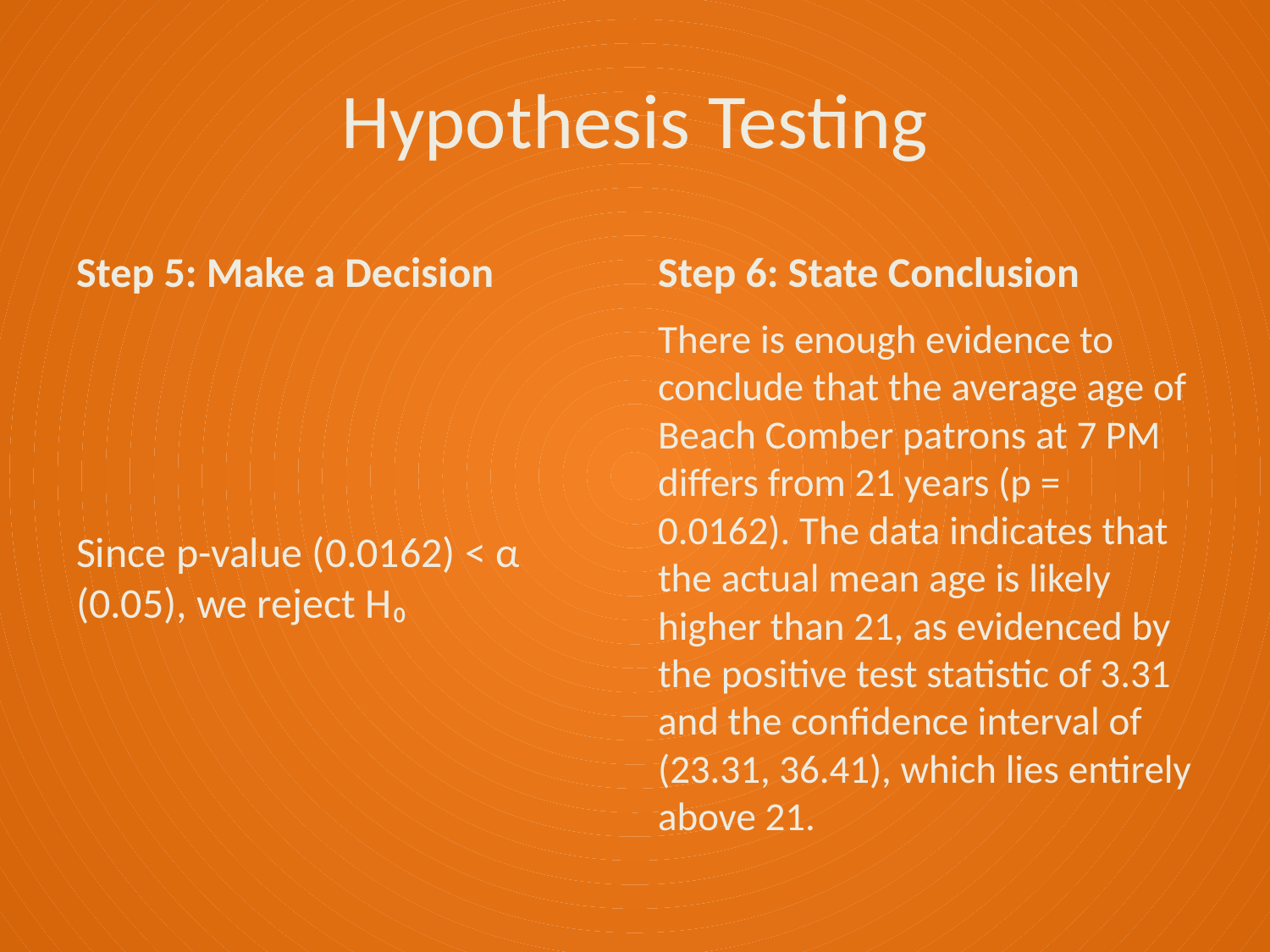

# Hypothesis Testing
Step 5: Make a Decision
Step 6: State Conclusion
Since p-value (0.0162) < α (0.05), we reject H₀
There is enough evidence to conclude that the average age of Beach Comber patrons at 7 PM differs from 21 years (p = 0.0162). The data indicates that the actual mean age is likely higher than 21, as evidenced by the positive test statistic of 3.31 and the confidence interval of (23.31, 36.41), which lies entirely above 21.